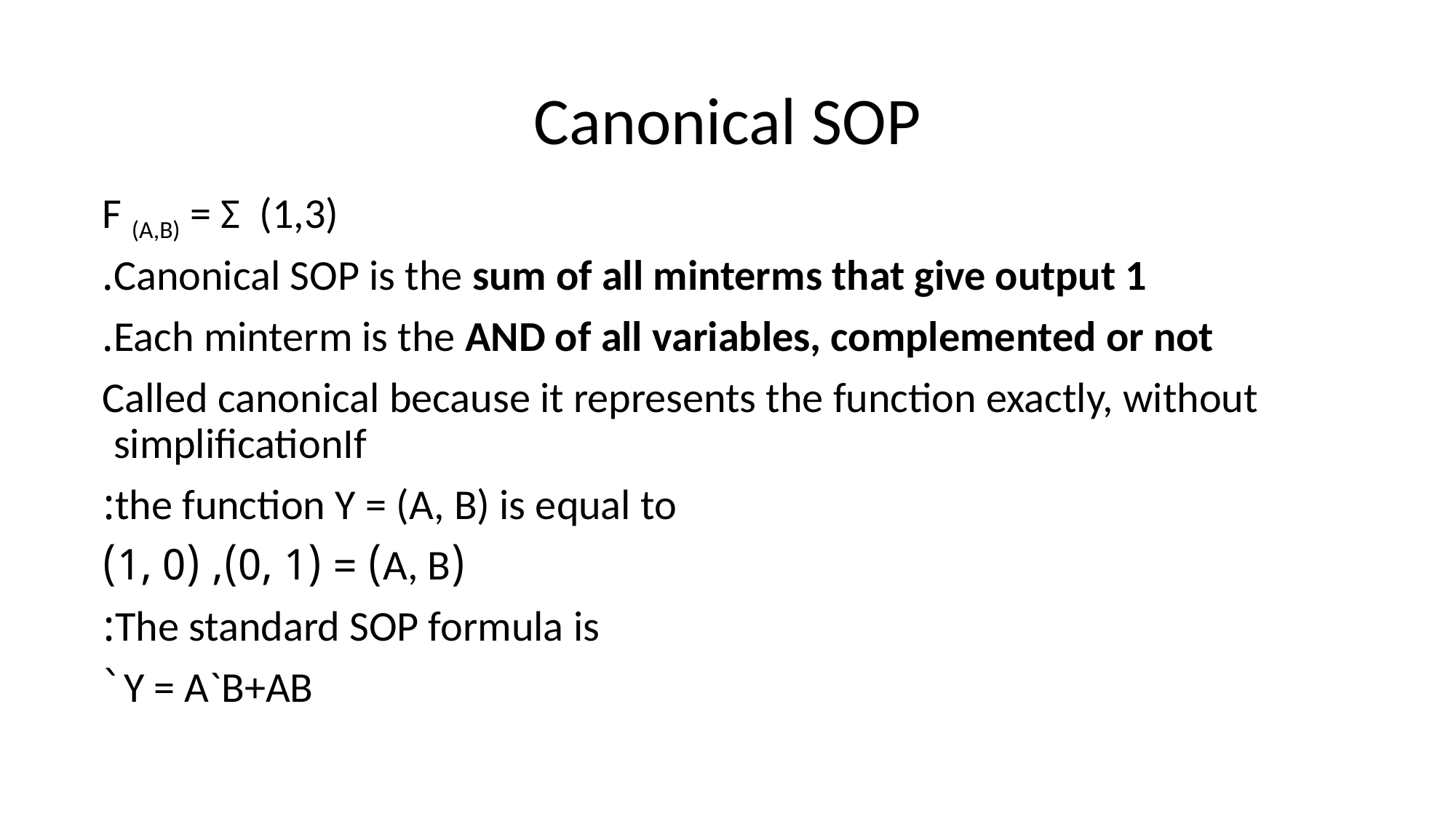

# Canonical SOP
F (A,B) = Σ  (1,3)
Canonical SOP is the sum of all minterms that give output 1.
Each minterm is the AND of all variables, complemented or not.
Called canonical because it represents the function exactly, without simplificationIf
the function Y = (A, B) is equal to:
(A, B) = (0, 1), (1, 0)
The standard SOP formula is:
Y = A`B+AB`